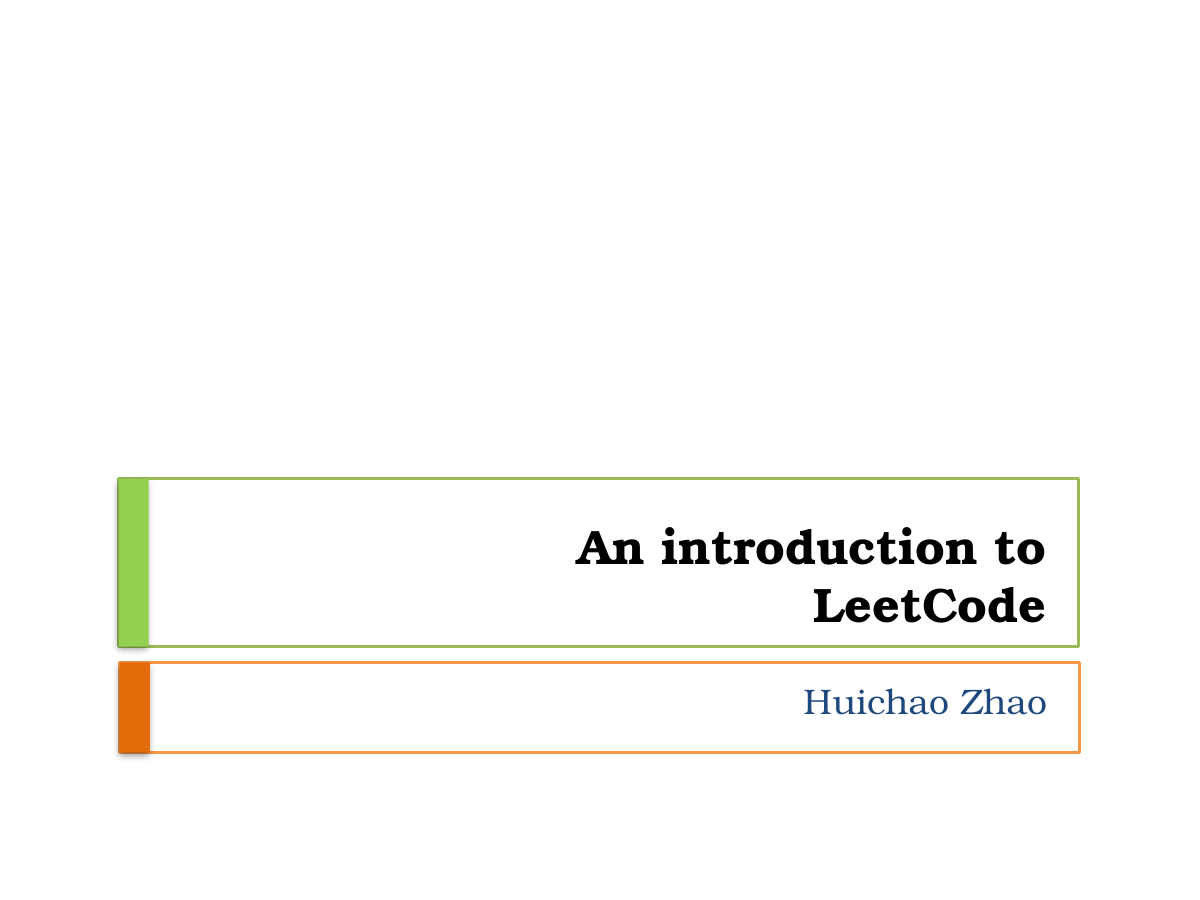

# An introduction to LeetCode
Huichao Zhao